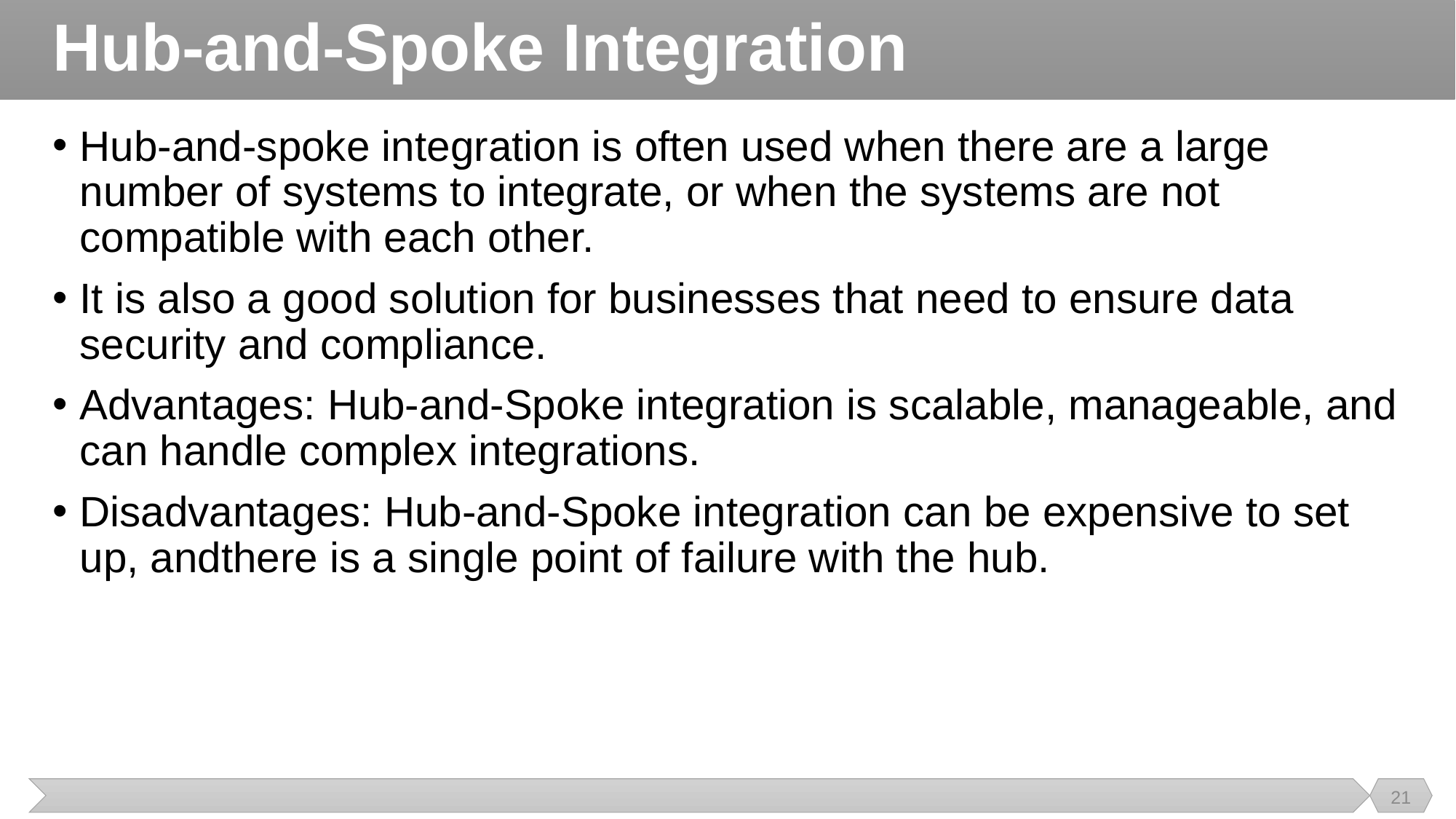

# Hub-and-Spoke Integration
Hub-and-spoke integration is often used when there are a large number of systems to integrate, or when the systems are not compatible with each other.
It is also a good solution for businesses that need to ensure data security and compliance.
Advantages: Hub-and-Spoke integration is scalable, manageable, and can handle complex integrations.
Disadvantages: Hub-and-Spoke integration can be expensive to set up, andthere is a single point of failure with the hub.

21